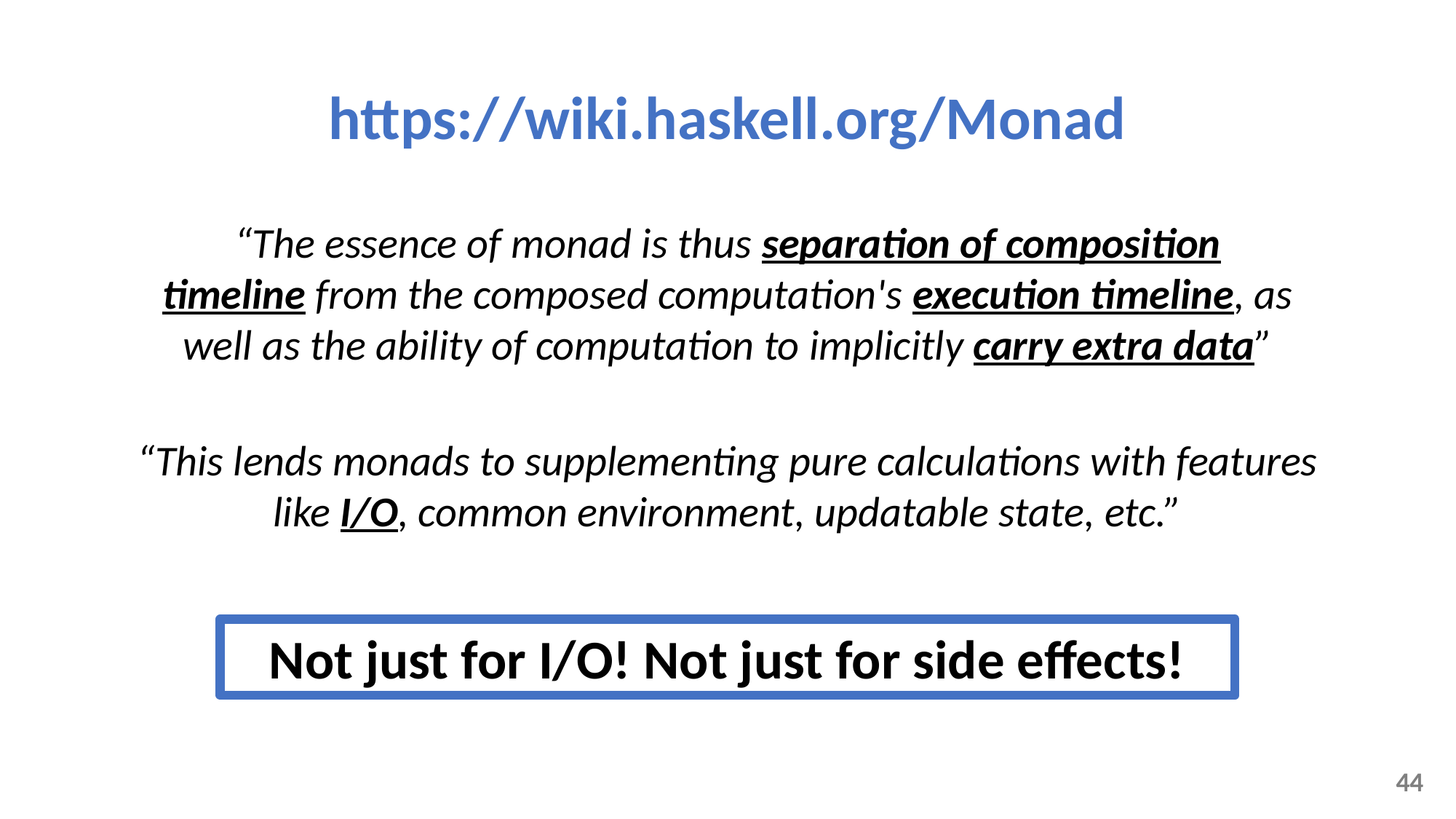

https://wiki.haskell.org/Monad
“The essence of monad is thus separation of composition timeline from the composed computation's execution timeline, as well as the ability of computation to implicitly carry extra data”
“This lends monads to supplementing pure calculations with features like I/O, common environment, updatable state, etc.”
Not just for I/O! Not just for side effects!
44